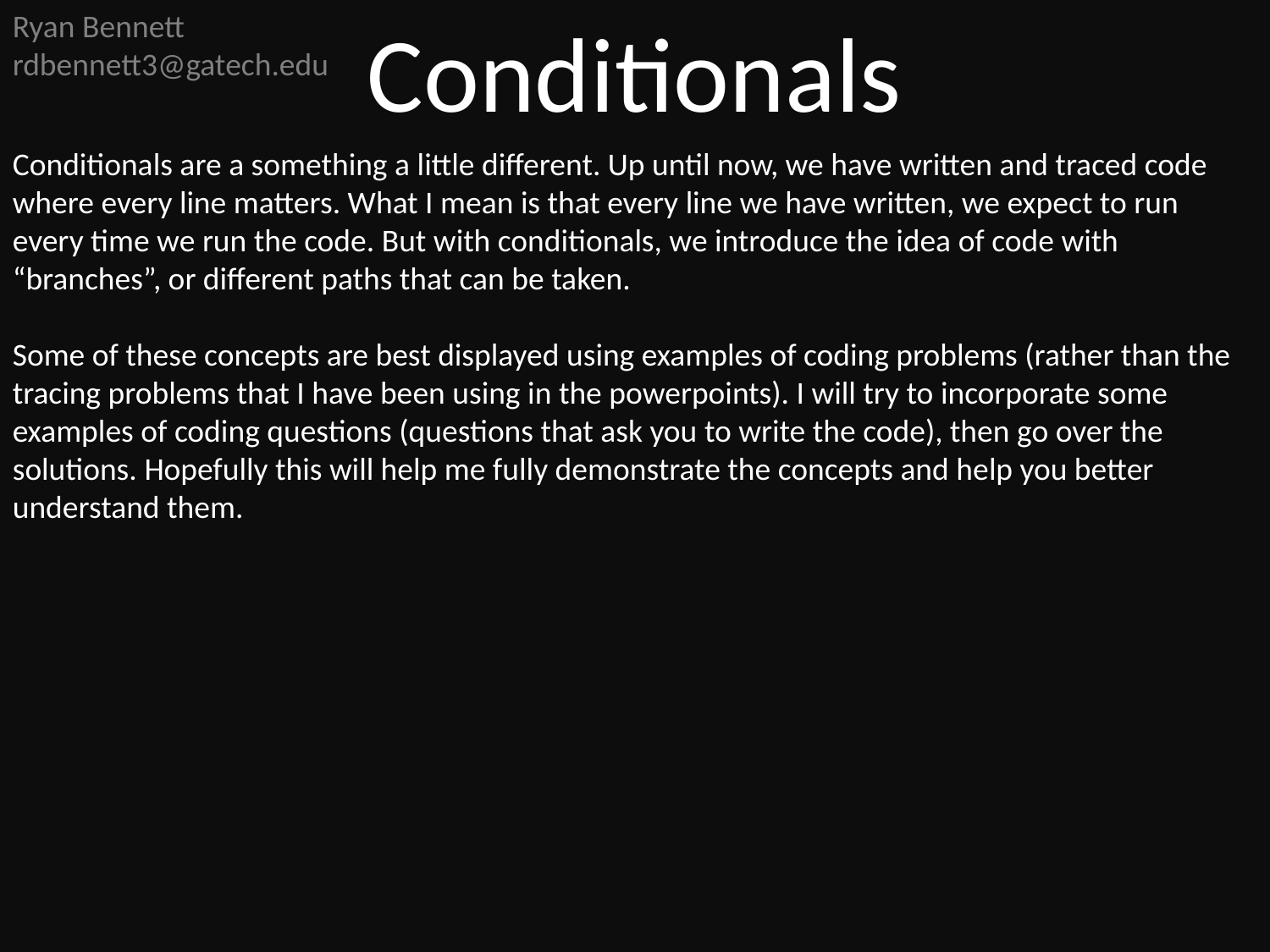

Ryan Bennett
rdbennett3@gatech.edu
Conditionals
Conditionals are a something a little different. Up until now, we have written and traced code where every line matters. What I mean is that every line we have written, we expect to run every time we run the code. But with conditionals, we introduce the idea of code with “branches”, or different paths that can be taken.

Some of these concepts are best displayed using examples of coding problems (rather than the tracing problems that I have been using in the powerpoints). I will try to incorporate some examples of coding questions (questions that ask you to write the code), then go over the solutions. Hopefully this will help me fully demonstrate the concepts and help you better understand them.